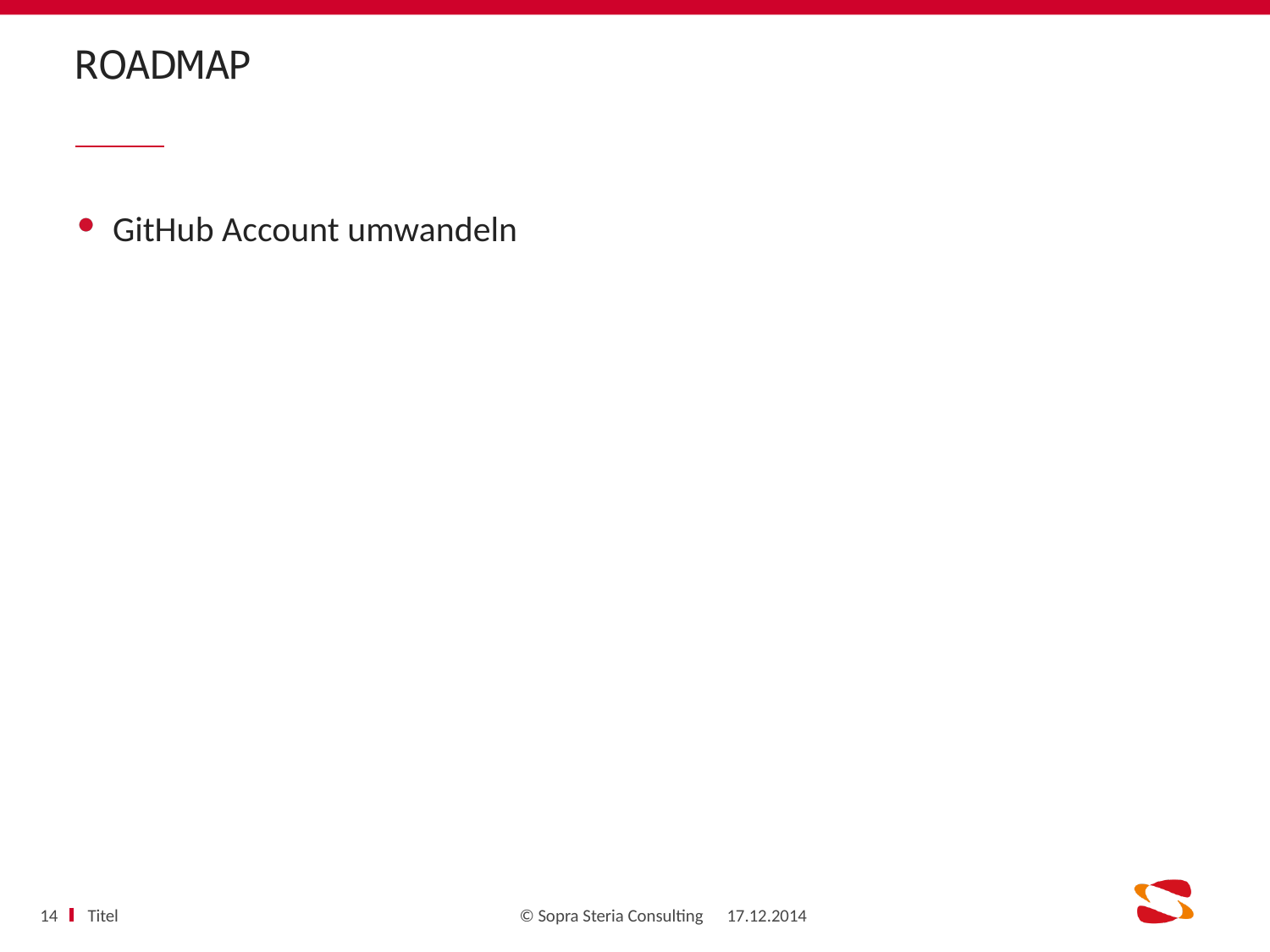

# Roadmap

GitHub Account umwandeln

Titel
14
17.12.2014